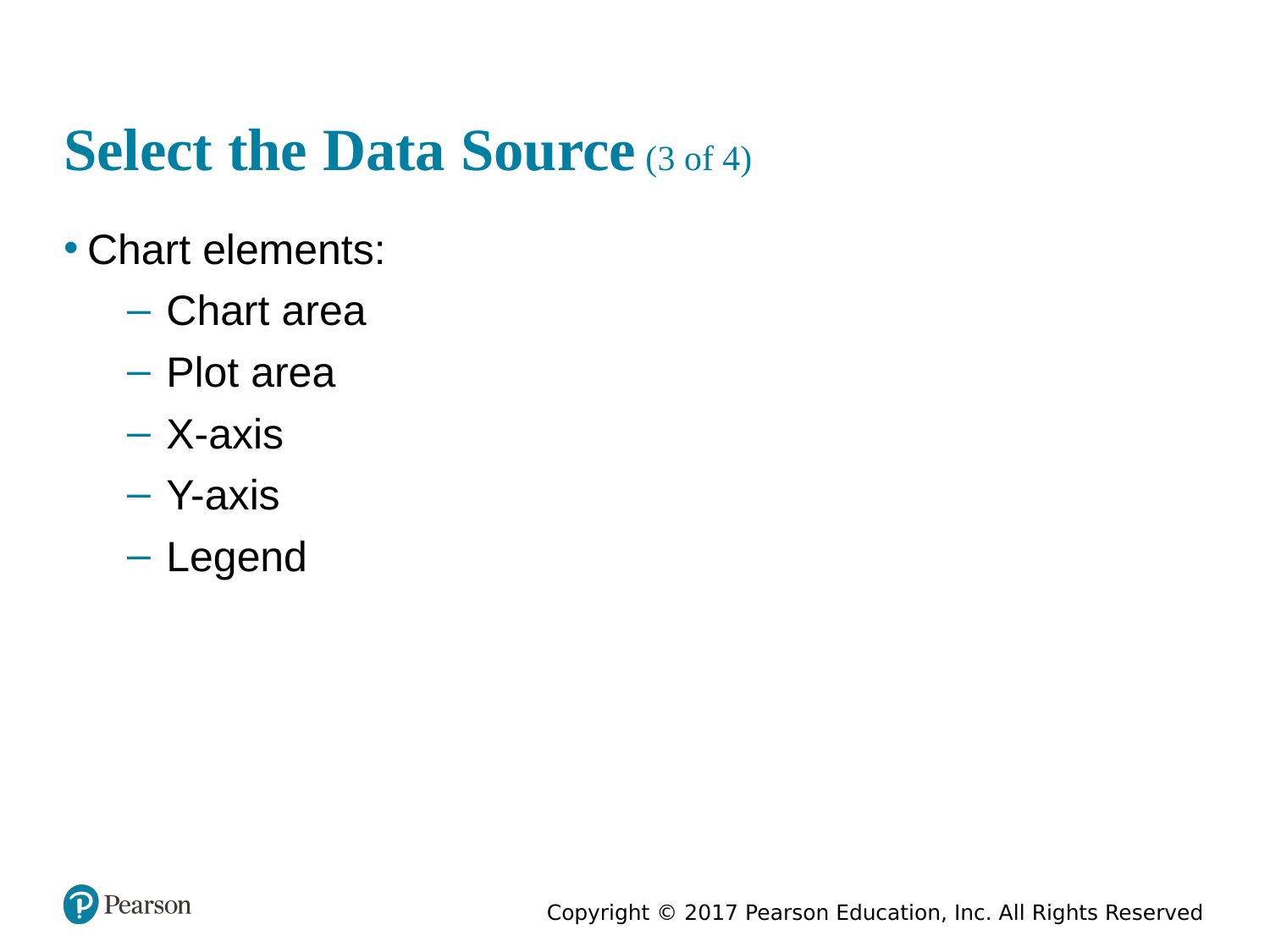

# Select the Data Source (3 of 4)
Chart elements:
Chart area
Plot area
X-axis
Y-axis
Legend